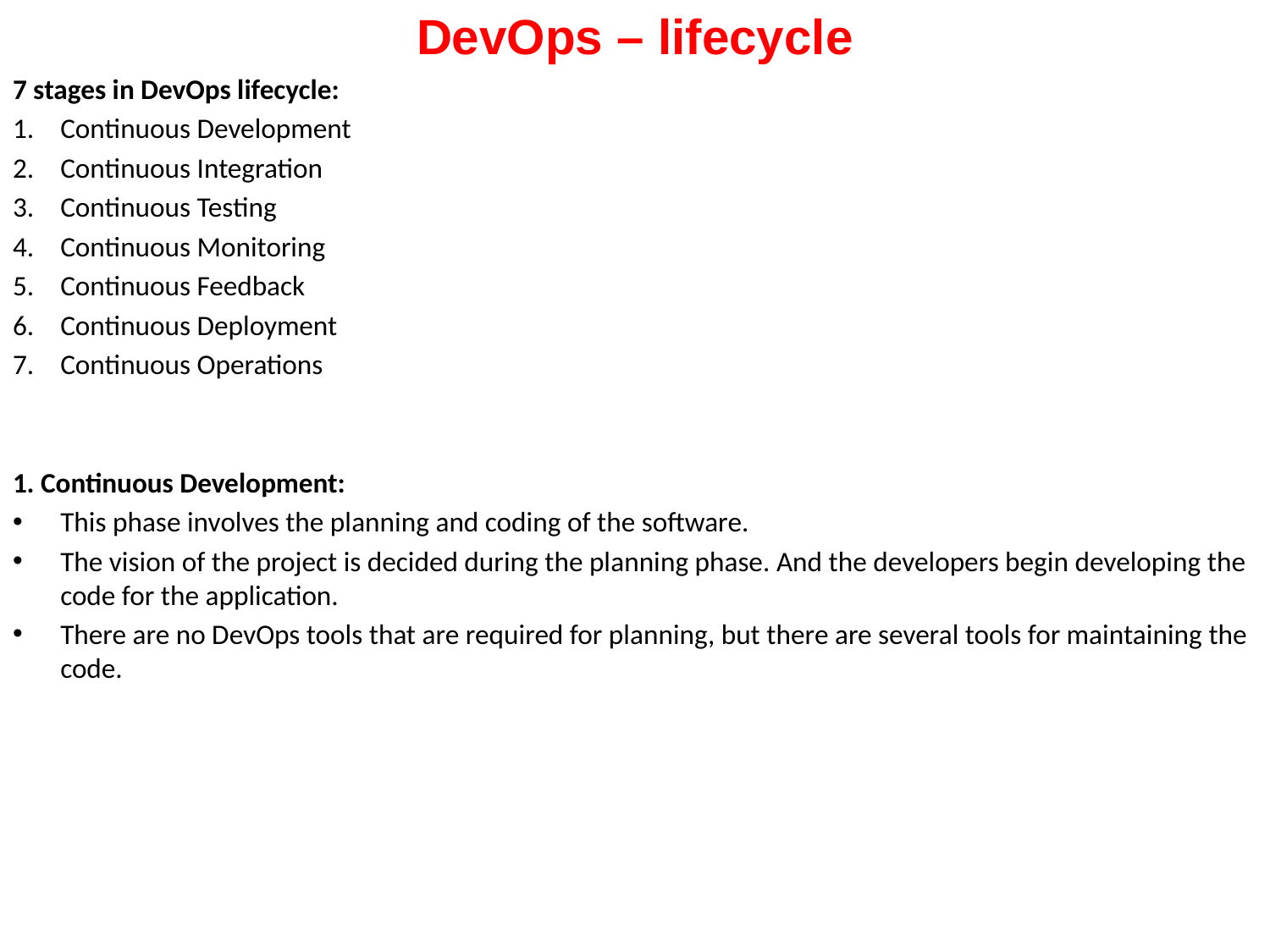

# DevOps – lifecycle
7 stages in DevOps lifecycle:
Continuous Development
Continuous Integration
Continuous Testing
Continuous Monitoring
Continuous Feedback
Continuous Deployment
Continuous Operations

1. Continuous Development:
This phase involves the planning and coding of the software.
The vision of the project is decided during the planning phase. And the developers begin developing the code for the application.
There are no DevOps tools that are required for planning, but there are several tools for maintaining the code.